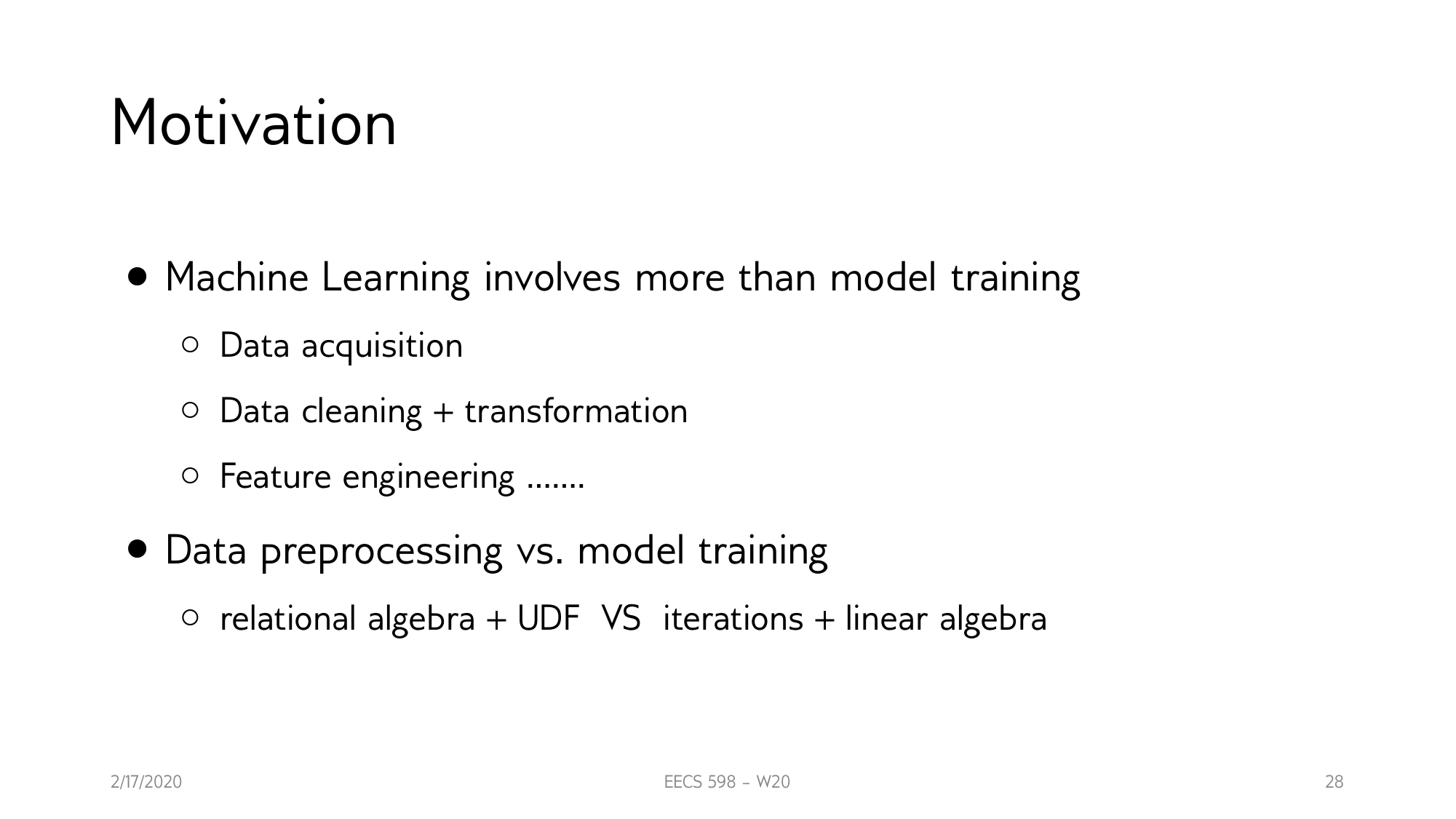

# Motivation
Machine Learning involves more than model training
Data acquisition
Data cleaning + transformation
Feature engineering …….
Data preprocessing vs. model training
relational algebra + UDF  VS  iterations + linear algebra
2/17/2020
EECS 598 – W20
28